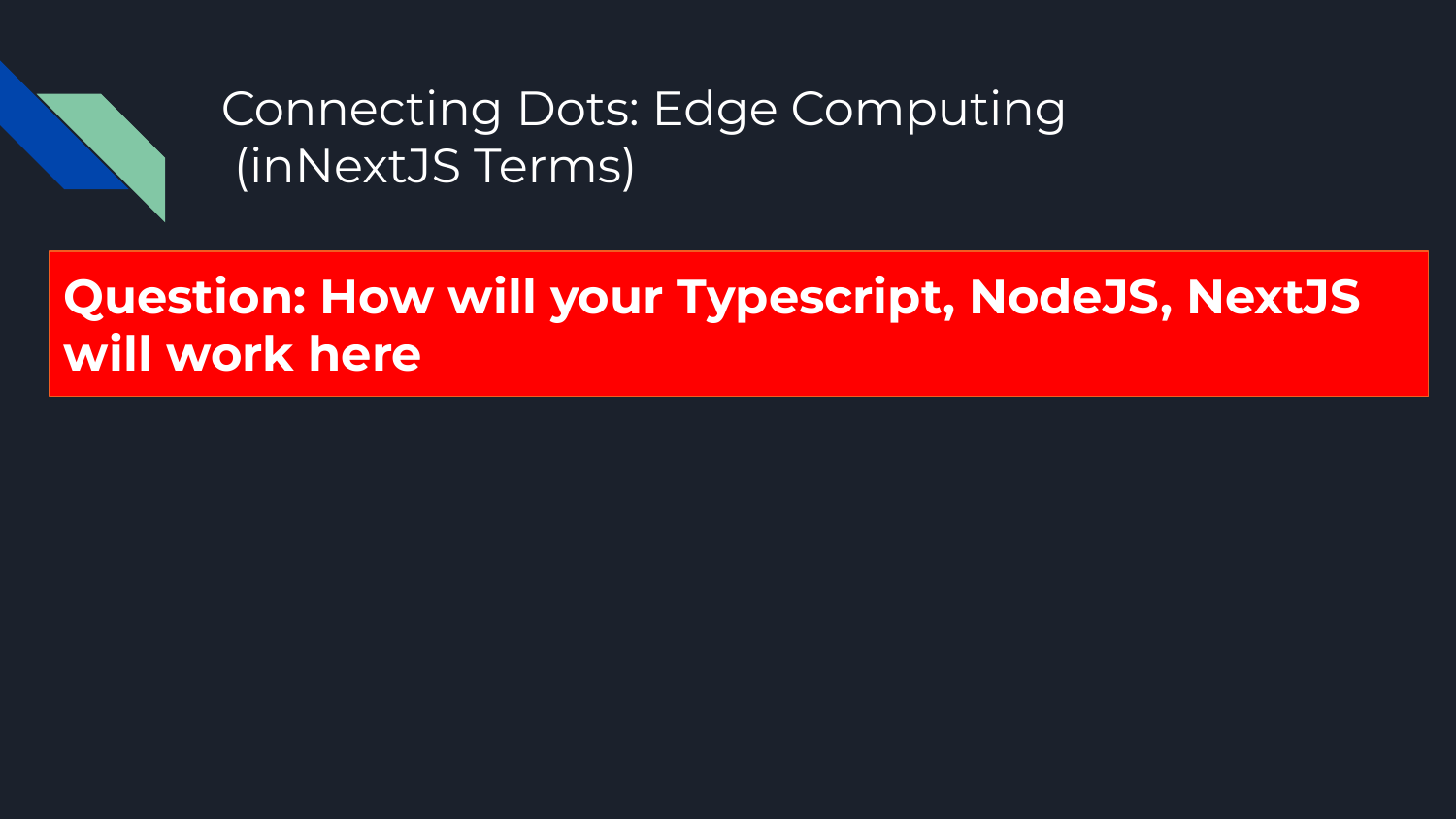

# Connecting Dots: Edge Computing
 (inNextJS Terms)
Question: How will your Typescript, NodeJS, NextJS will work here